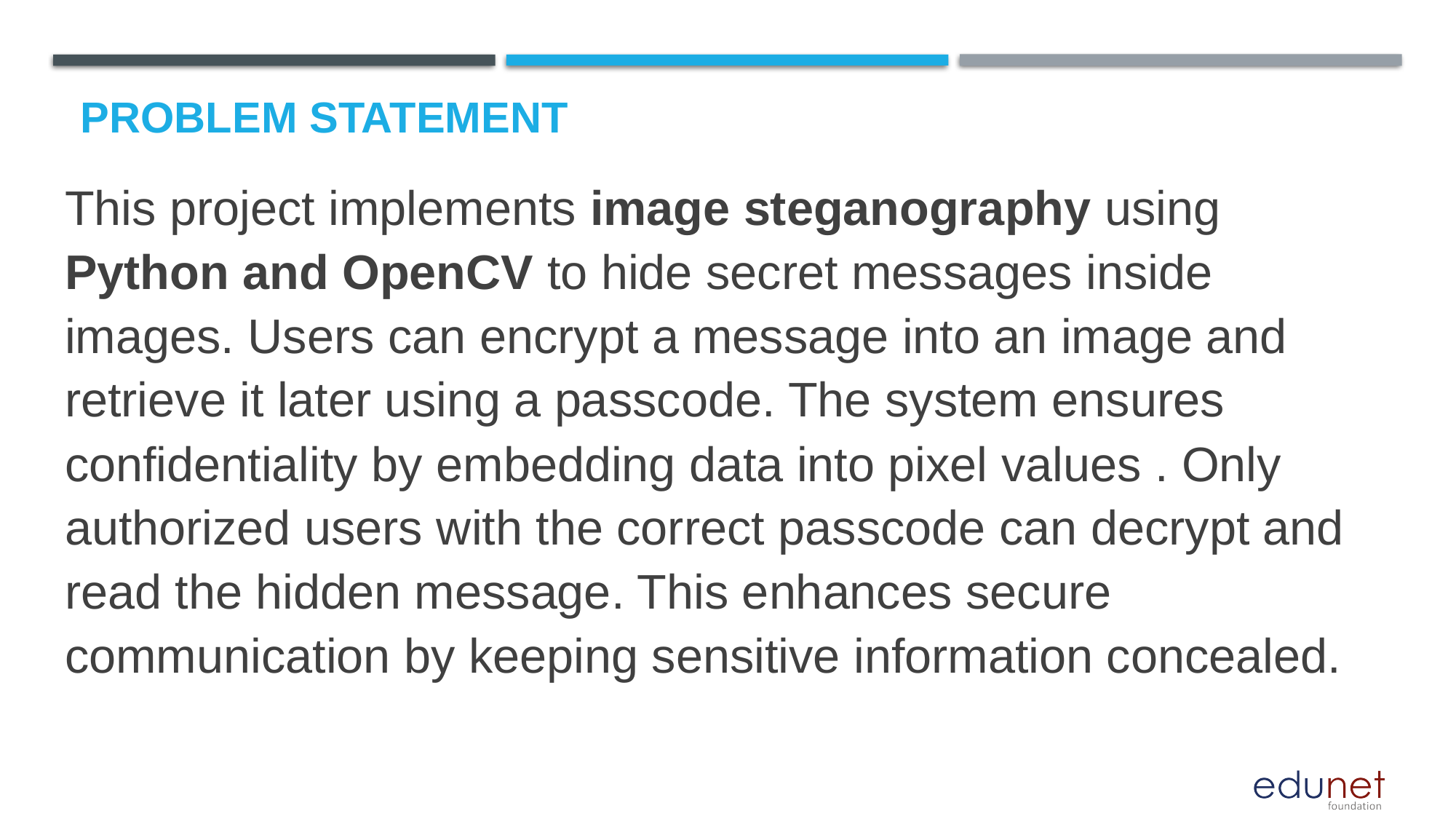

# Problem Statement
This project implements image steganography using Python and OpenCV to hide secret messages inside images. Users can encrypt a message into an image and retrieve it later using a passcode. The system ensures confidentiality by embedding data into pixel values . Only authorized users with the correct passcode can decrypt and read the hidden message. This enhances secure communication by keeping sensitive information concealed.